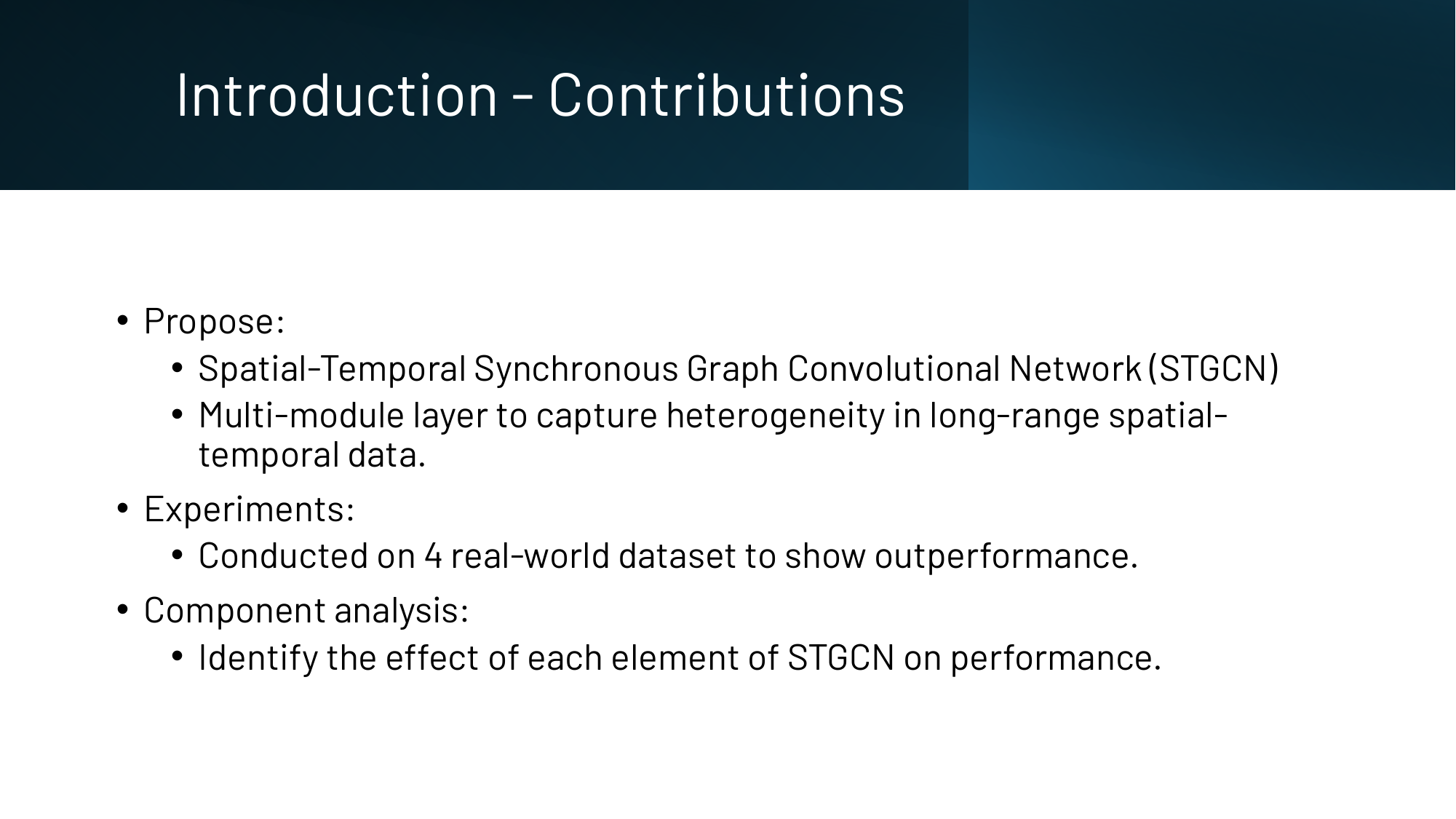

# Introduction - Contributions
Propose:
Spatial-Temporal Synchronous Graph Convolutional Network (STGCN)
Multi-module layer to capture heterogeneity in long-range spatial-temporal data.
Experiments:
Conducted on 4 real-world dataset to show outperformance.
Component analysis:
Identify the effect of each element of STGCN on performance.
4